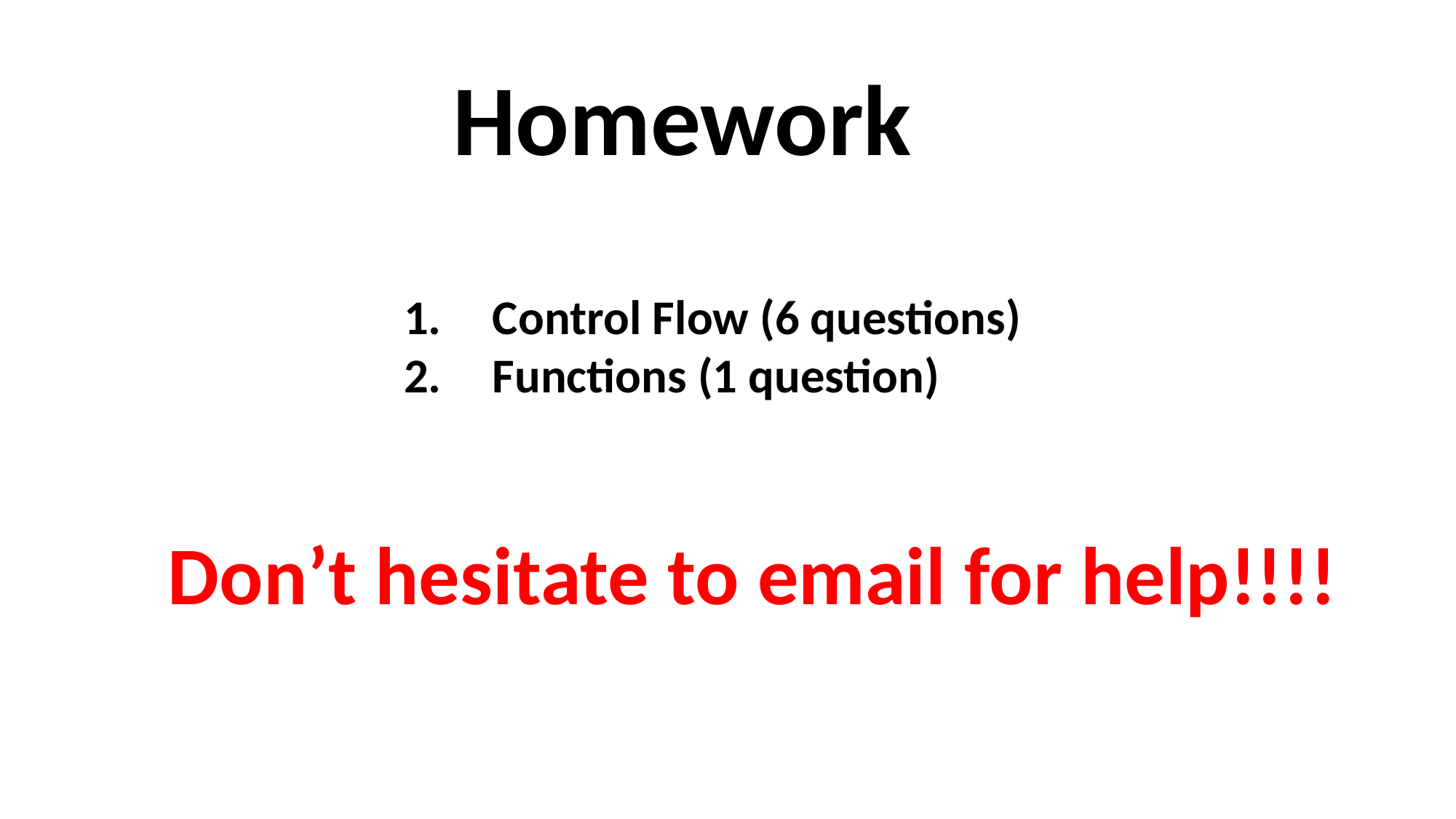

Homework
Control Flow (6 questions)
Functions (1 question)
Don’t hesitate to email for help!!!!